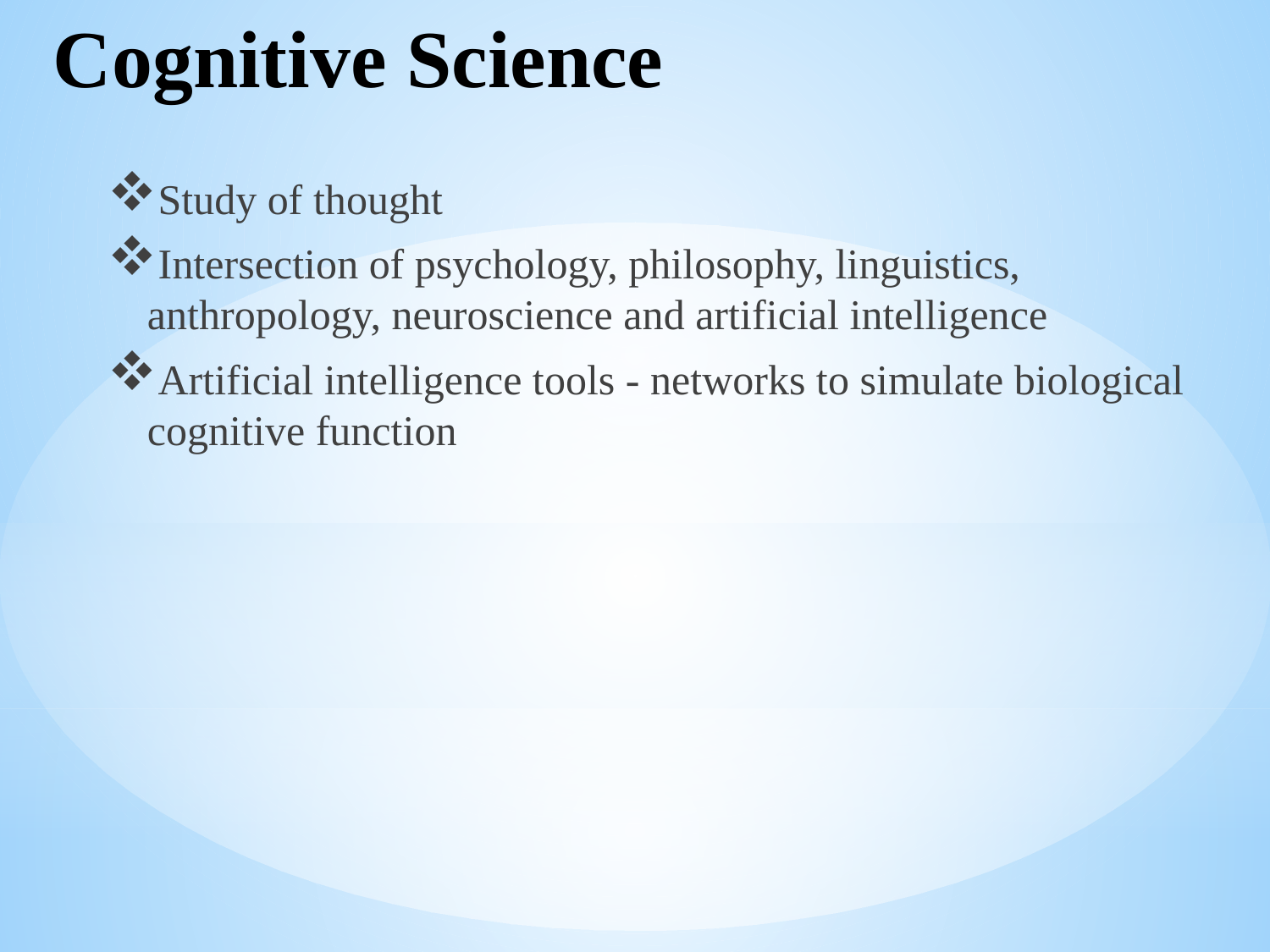

# Cognitive Science
Study of thought
Intersection of psychology, philosophy, linguistics, anthropology, neuroscience and artificial intelligence
Artificial intelligence tools - networks to simulate biological cognitive function